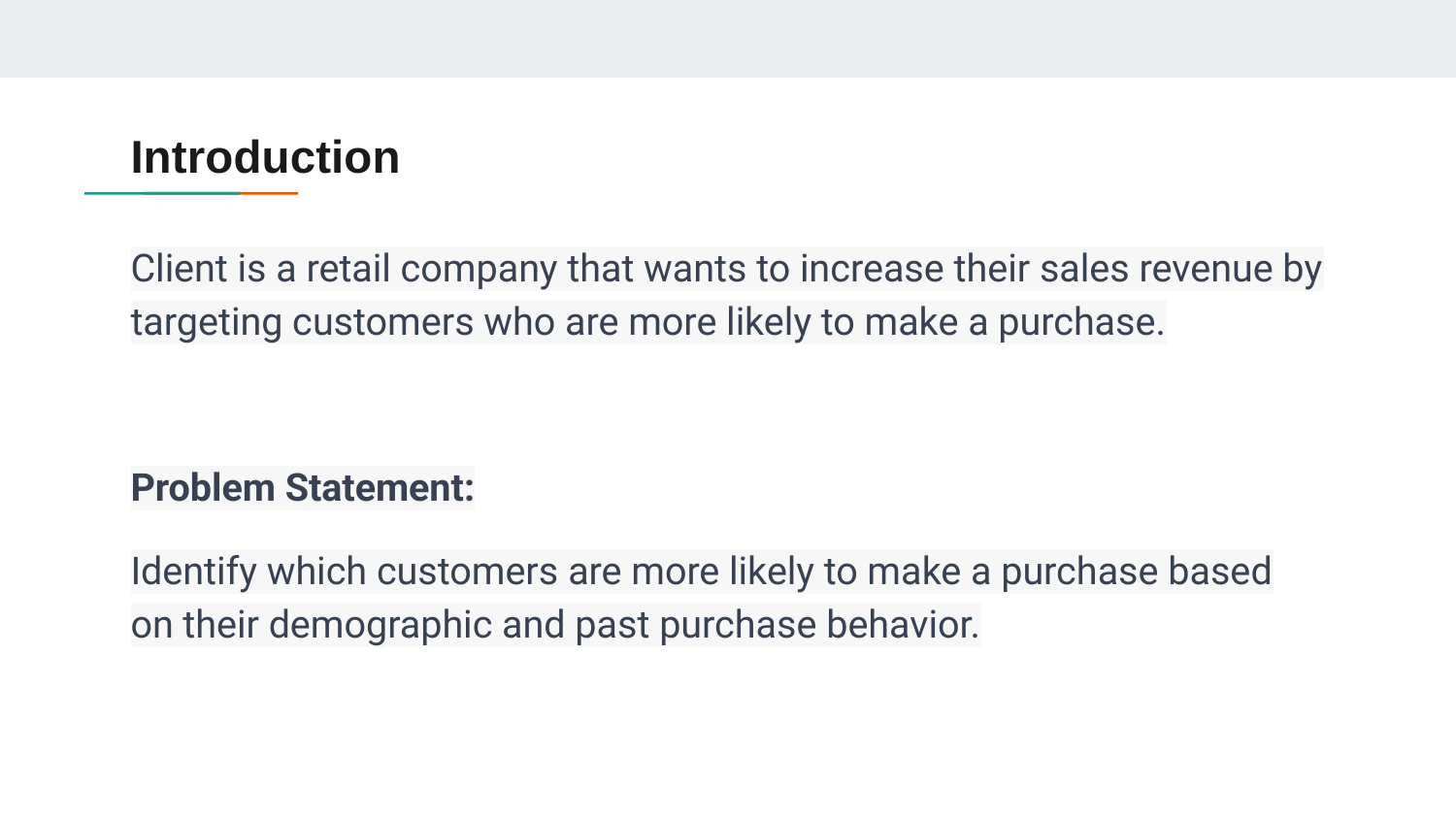

# Introduction
Client is a retail company that wants to increase their sales revenue by targeting customers who are more likely to make a purchase.

Problem Statement:
Identify which customers are more likely to make a purchase based on their demographic and past purchase behavior.